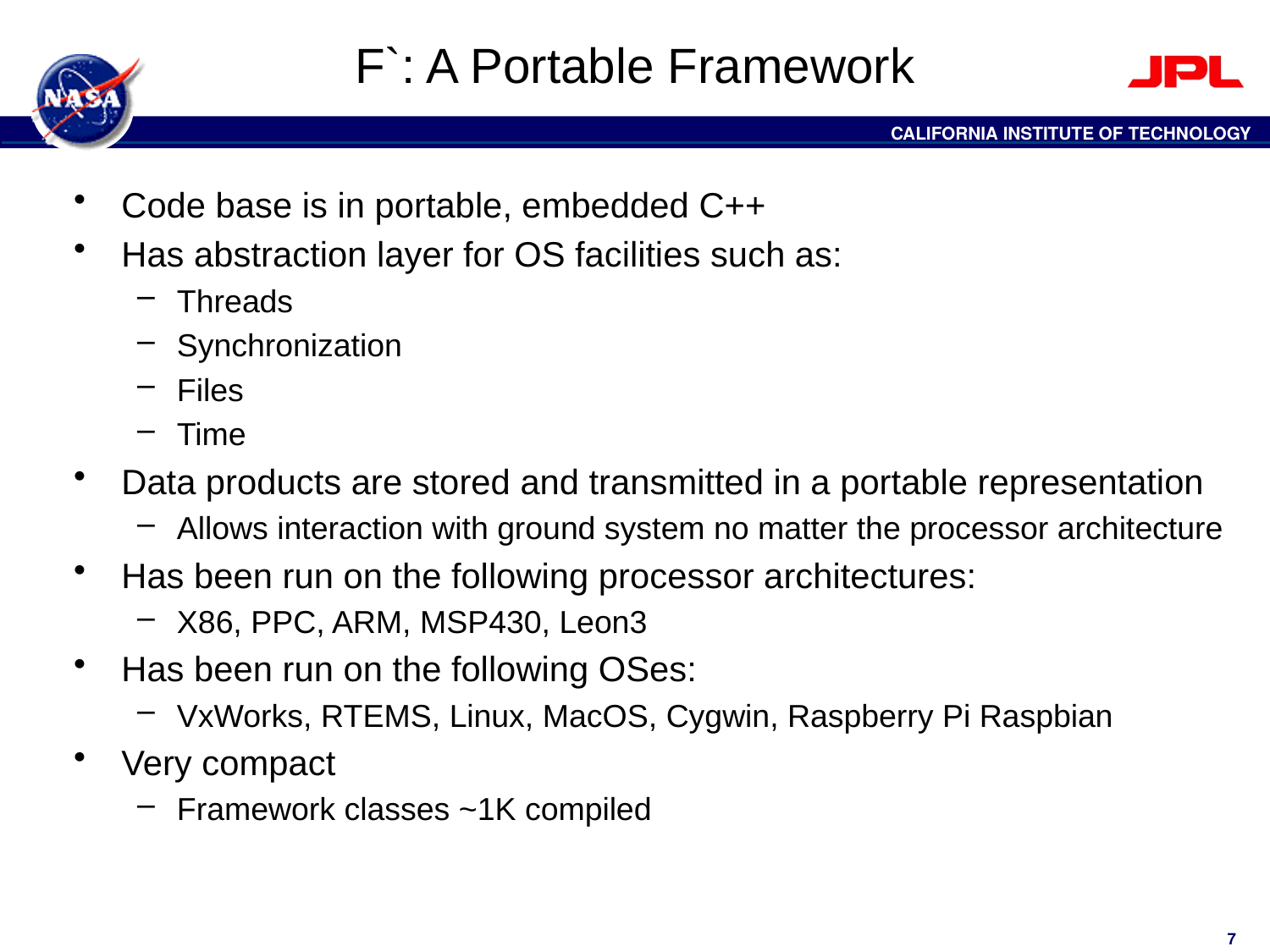

# F`: A Portable Framework
Code base is in portable, embedded C++
Has abstraction layer for OS facilities such as:
Threads
Synchronization
Files
Time
Data products are stored and transmitted in a portable representation
Allows interaction with ground system no matter the processor architecture
Has been run on the following processor architectures:
X86, PPC, ARM, MSP430, Leon3
Has been run on the following OSes:
VxWorks, RTEMS, Linux, MacOS, Cygwin, Raspberry Pi Raspbian
Very compact
Framework classes ~1K compiled
7